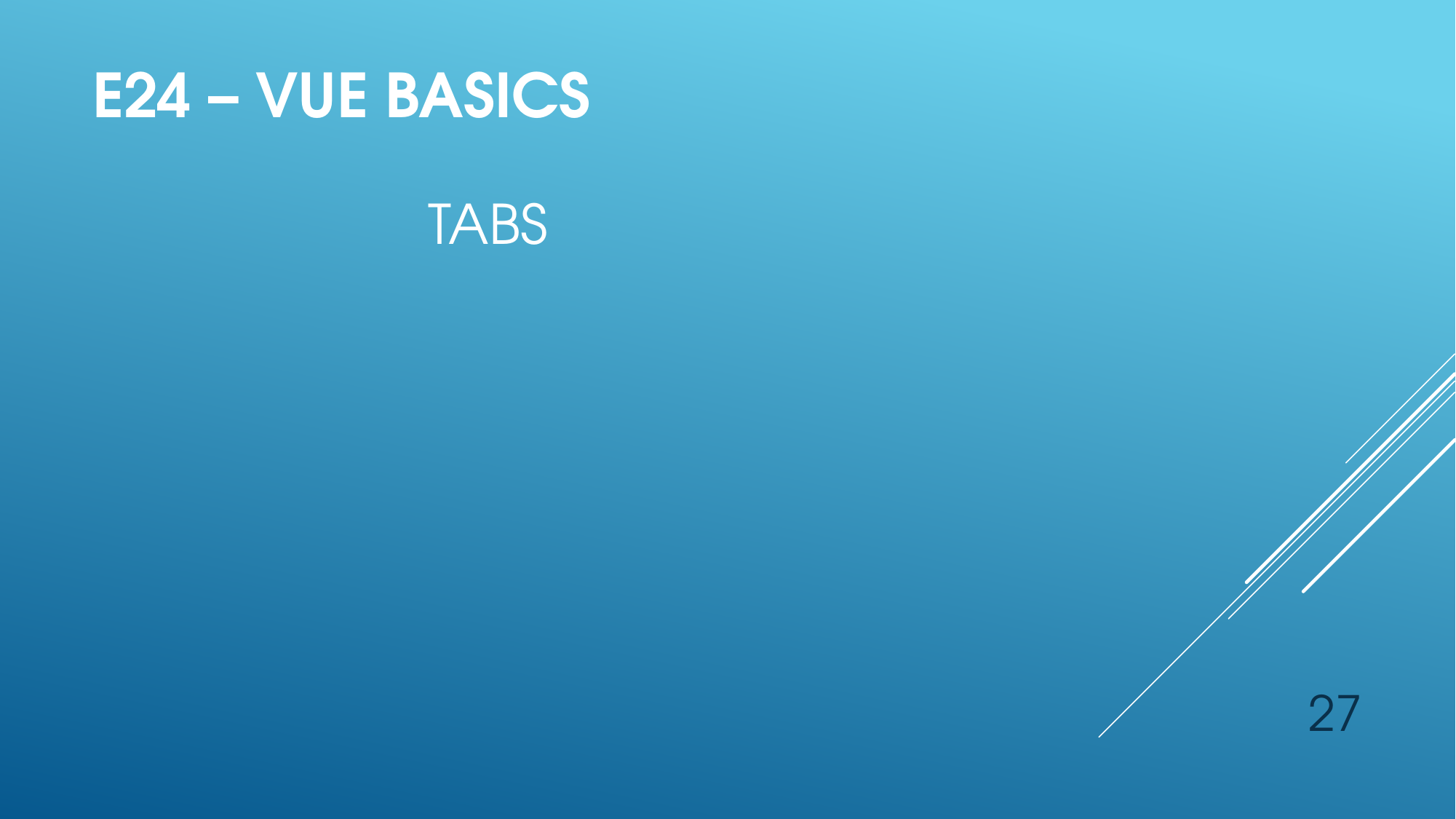

# e24 – vue basics

tabs

27